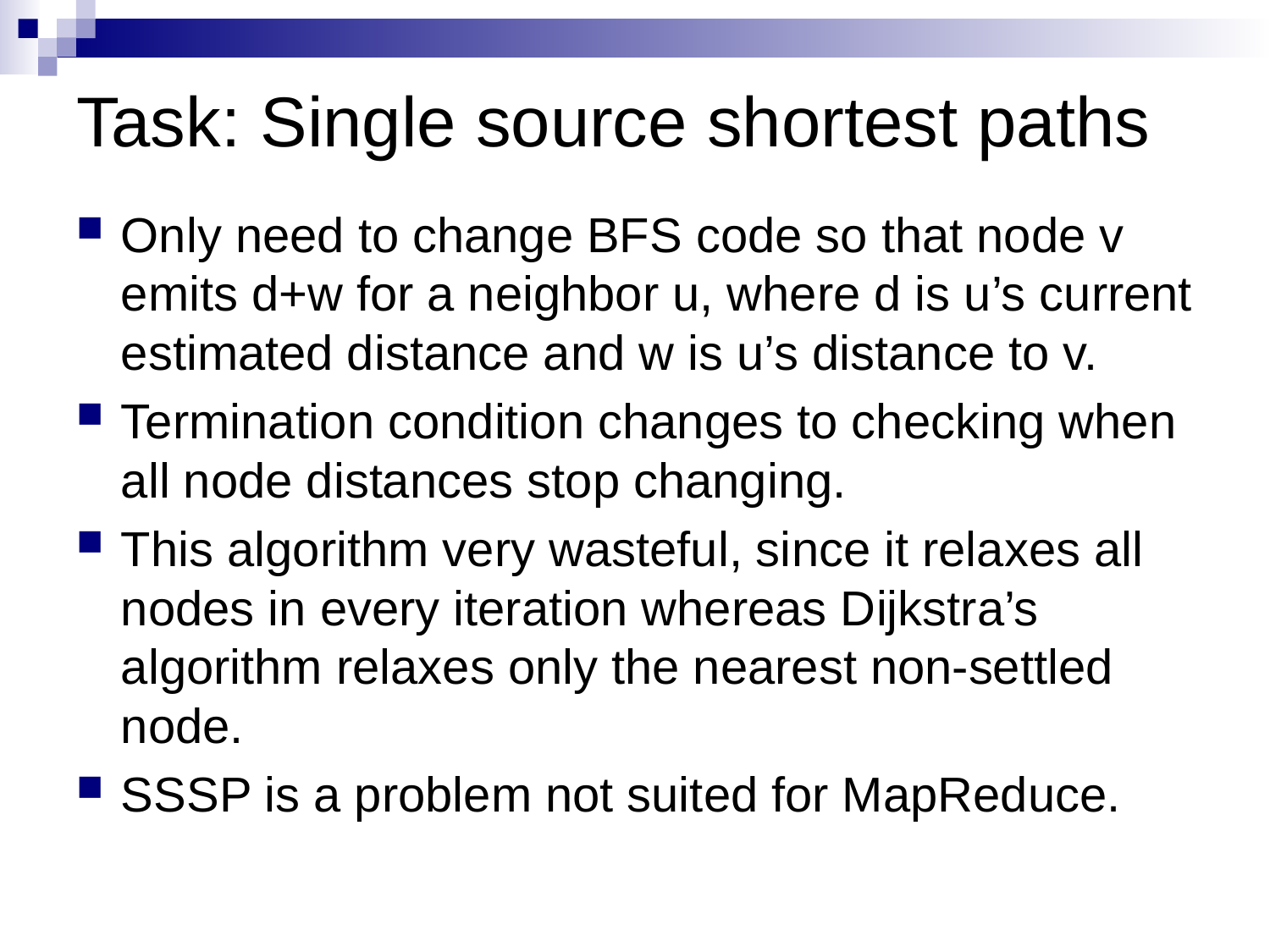

# Task: Single source shortest paths
Only need to change BFS code so that node v emits d+w for a neighbor u, where d is u’s current estimated distance and w is u’s distance to v.
Termination condition changes to checking when all node distances stop changing.
This algorithm very wasteful, since it relaxes all nodes in every iteration whereas Dijkstra’s algorithm relaxes only the nearest non-settled node.
SSSP is a problem not suited for MapReduce.